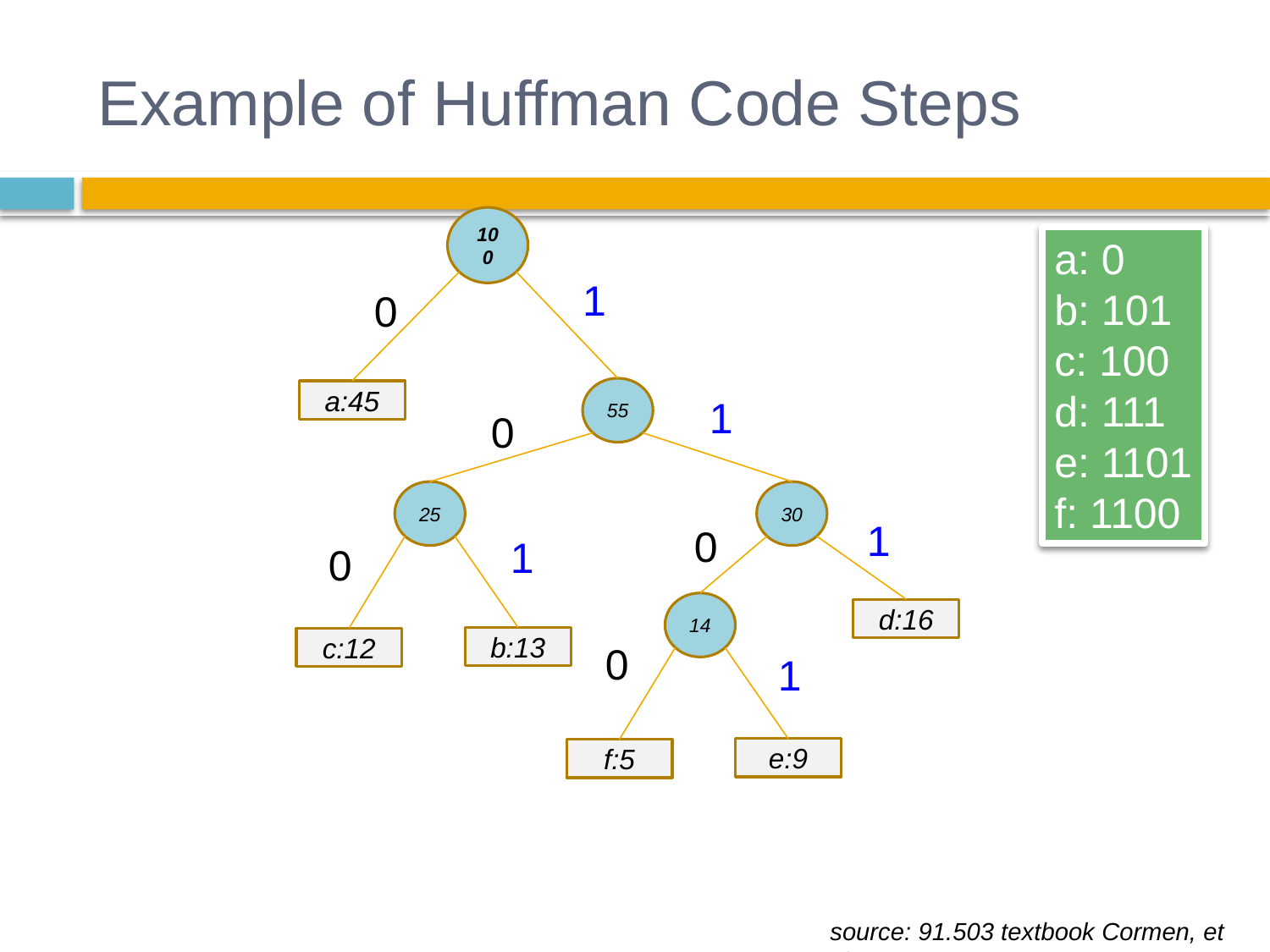

# Example of Huffman Code Steps
100
a: 0
b: 101
c: 100
d: 111
e: 1101
f: 1100
1
0
1
0
1
0
1
0
0
1
55
a:45
25
b:13
c:12
30
14
e:9
f:5
d:16
source: 91.503 textbook Cormen, et al.